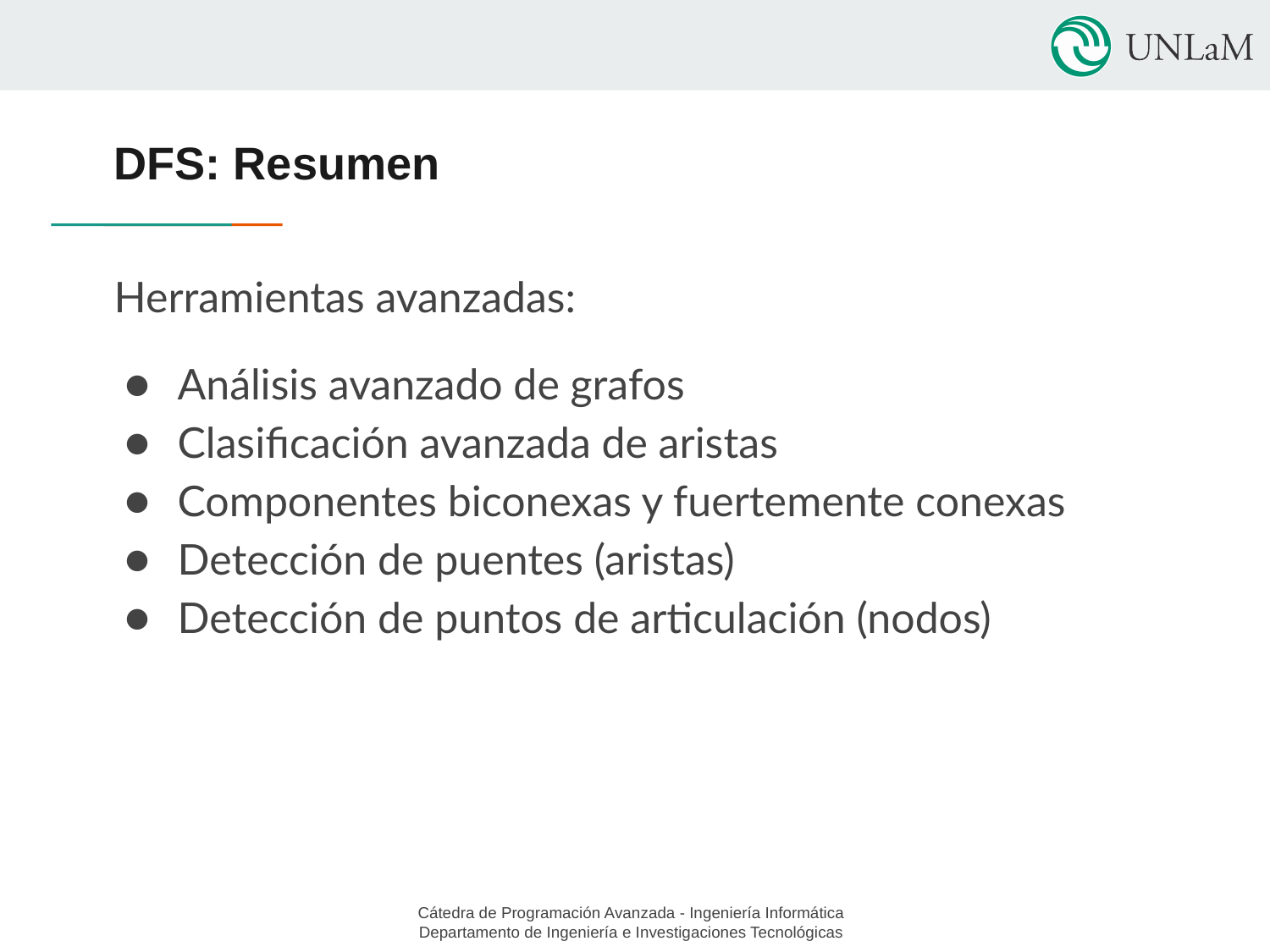

# DFS: Resumen
Herramientas avanzadas:
Análisis avanzado de grafos
Clasificación avanzada de aristas
Componentes biconexas y fuertemente conexas
Detección de puentes (aristas)
Detección de puntos de articulación (nodos)